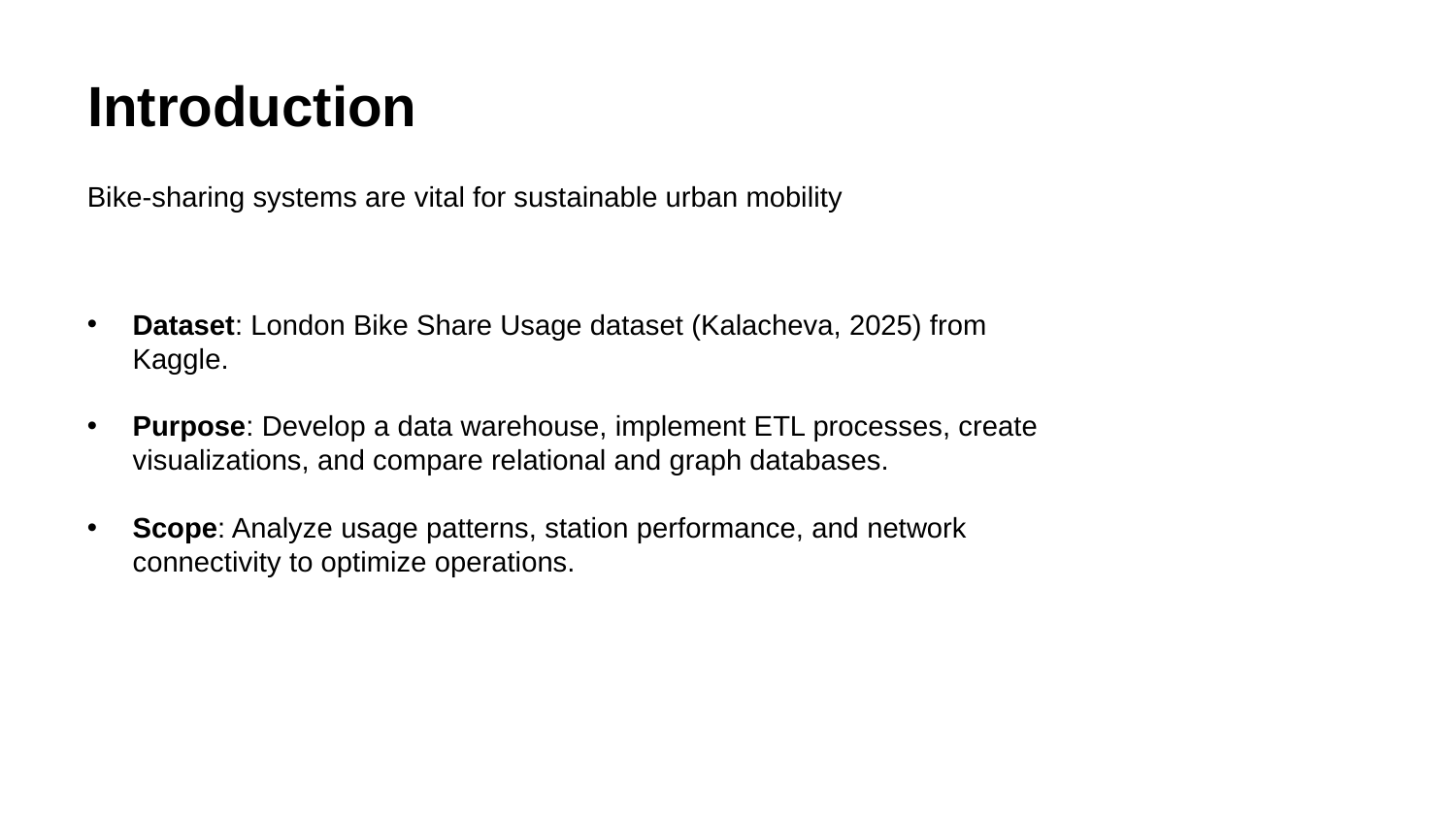

Introduction
Bike-sharing systems are vital for sustainable urban mobility
Dataset: London Bike Share Usage dataset (Kalacheva, 2025) from Kaggle.

Purpose: Develop a data warehouse, implement ETL processes, create visualizations, and compare relational and graph databases.

Scope: Analyze usage patterns, station performance, and network connectivity to optimize operations.